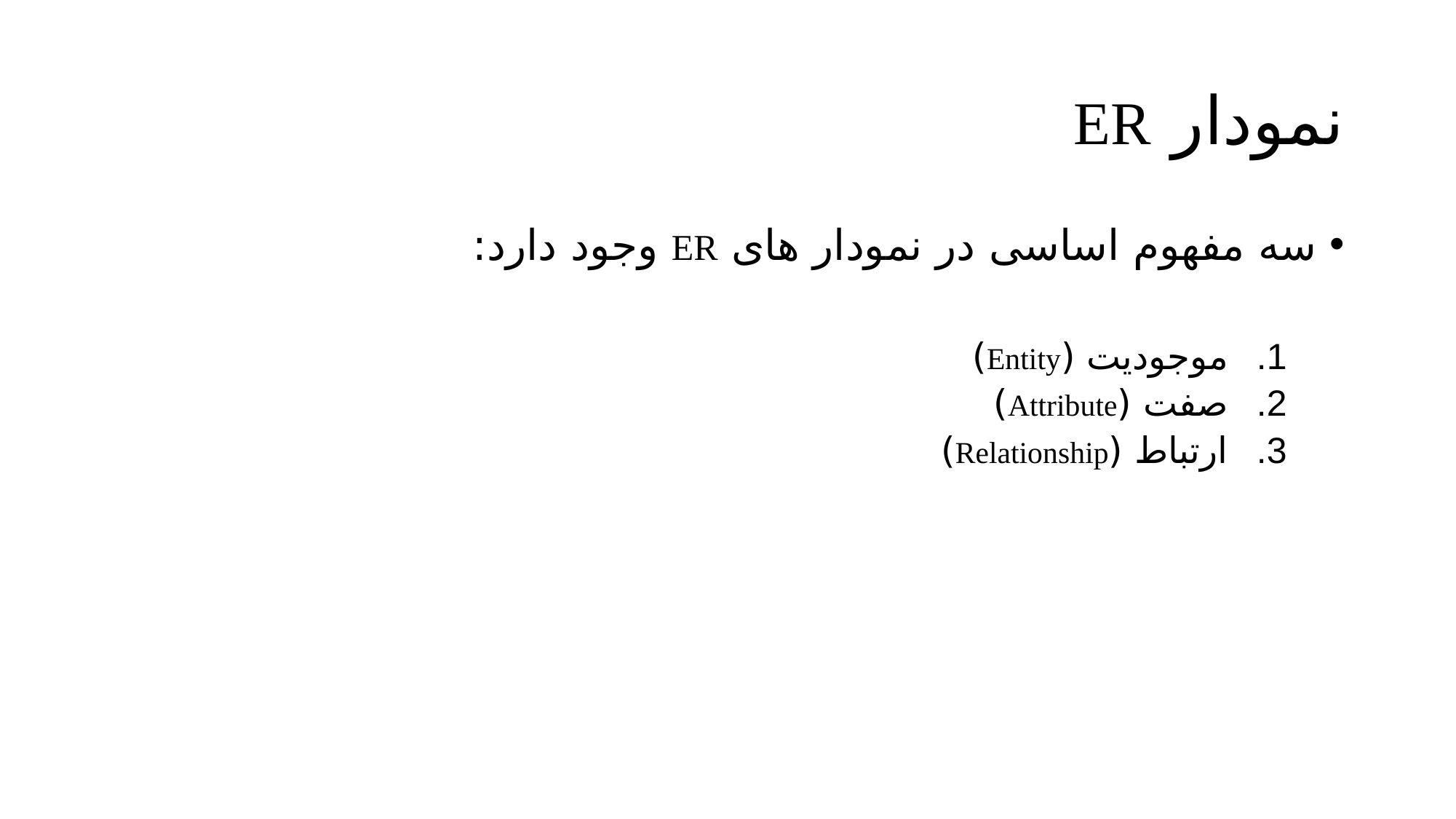

# نمودار ER
سه مفهوم اساسی در نمودار های ER وجود دارد:

موجودیت (Entity)
صفت (Attribute)
ارتباط (Relationship)